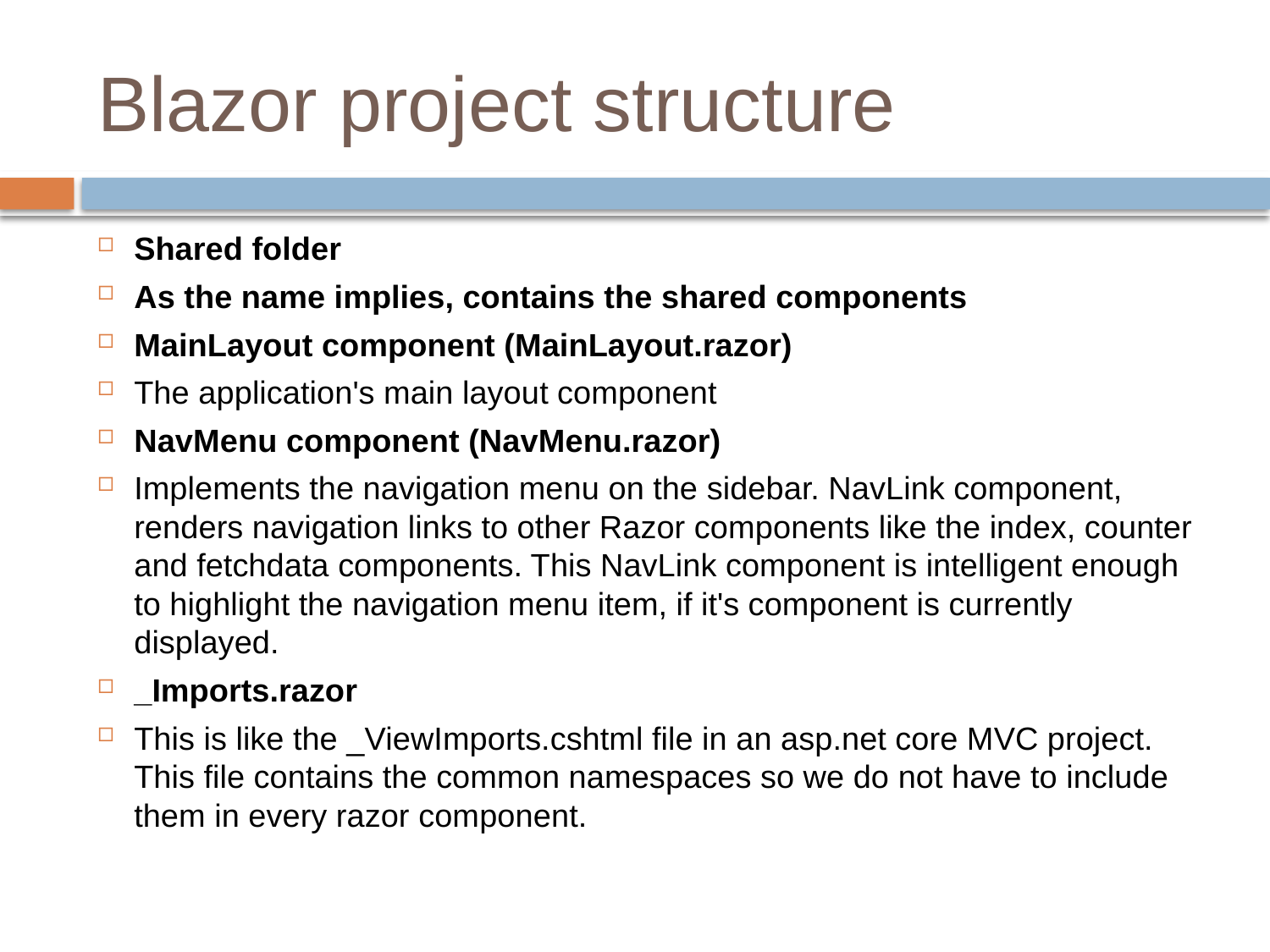

# Blazor project structure
Shared folder
As the name implies, contains the shared components
MainLayout component (MainLayout.razor)
The application's main layout component
NavMenu component (NavMenu.razor)
Implements the navigation menu on the sidebar. NavLink component, renders navigation links to other Razor components like the index, counter and fetchdata components. This NavLink component is intelligent enough to highlight the navigation menu item, if it's component is currently displayed.
_Imports.razor
This is like the _ViewImports.cshtml file in an asp.net core MVC project. This file contains the common namespaces so we do not have to include them in every razor component.